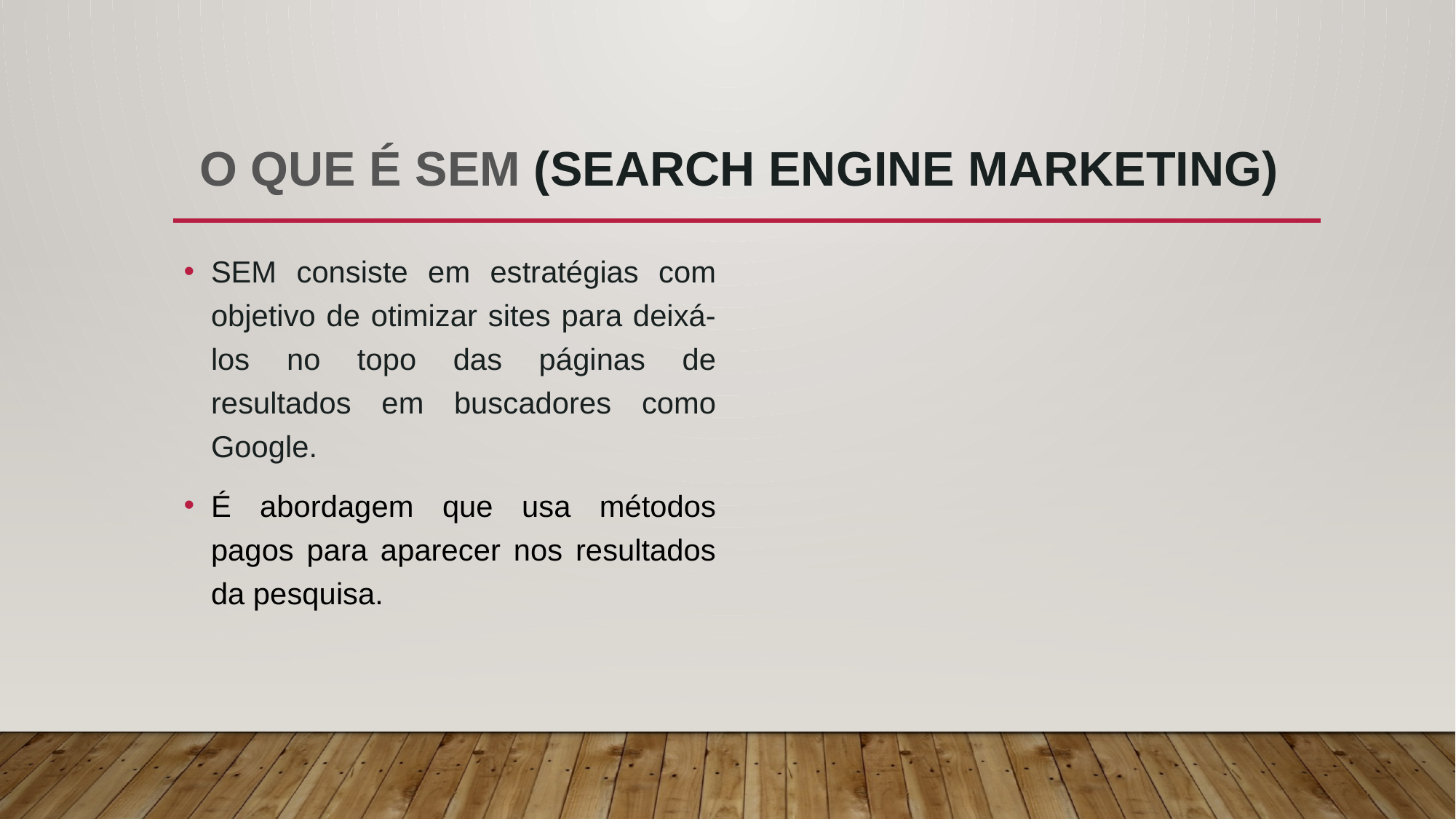

# O que é SEM (Search Engine Marketing)
SEM consiste em estratégias com objetivo de otimizar sites para deixá-los no topo das páginas de resultados em buscadores como Google.
É abordagem que usa métodos pagos para aparecer nos resultados da pesquisa.